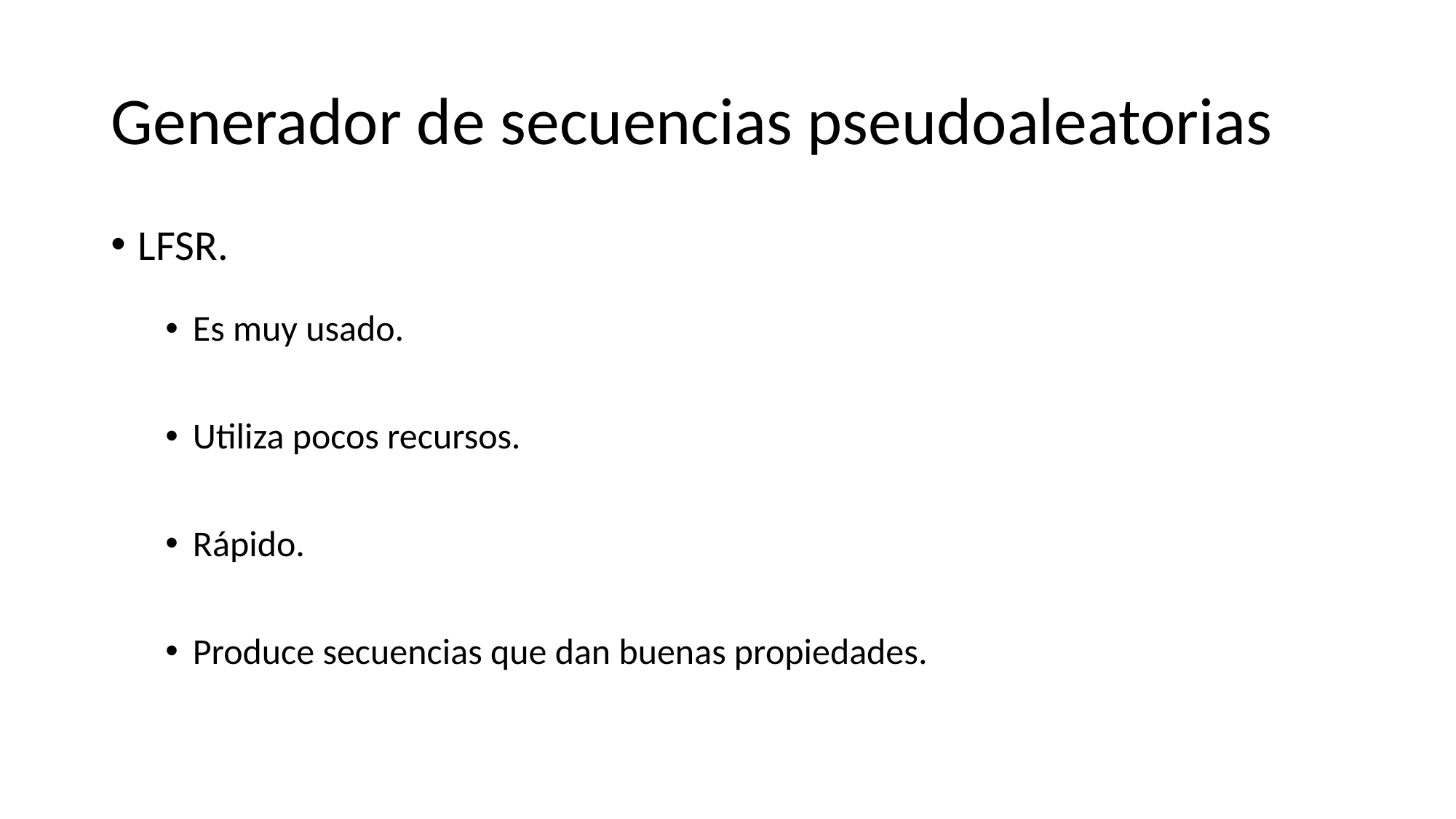

# Generador de secuencias pseudoaleatorias
LFSR.

Es muy usado.

Utiliza pocos recursos.

Rápido.

Produce secuencias que dan buenas propiedades.